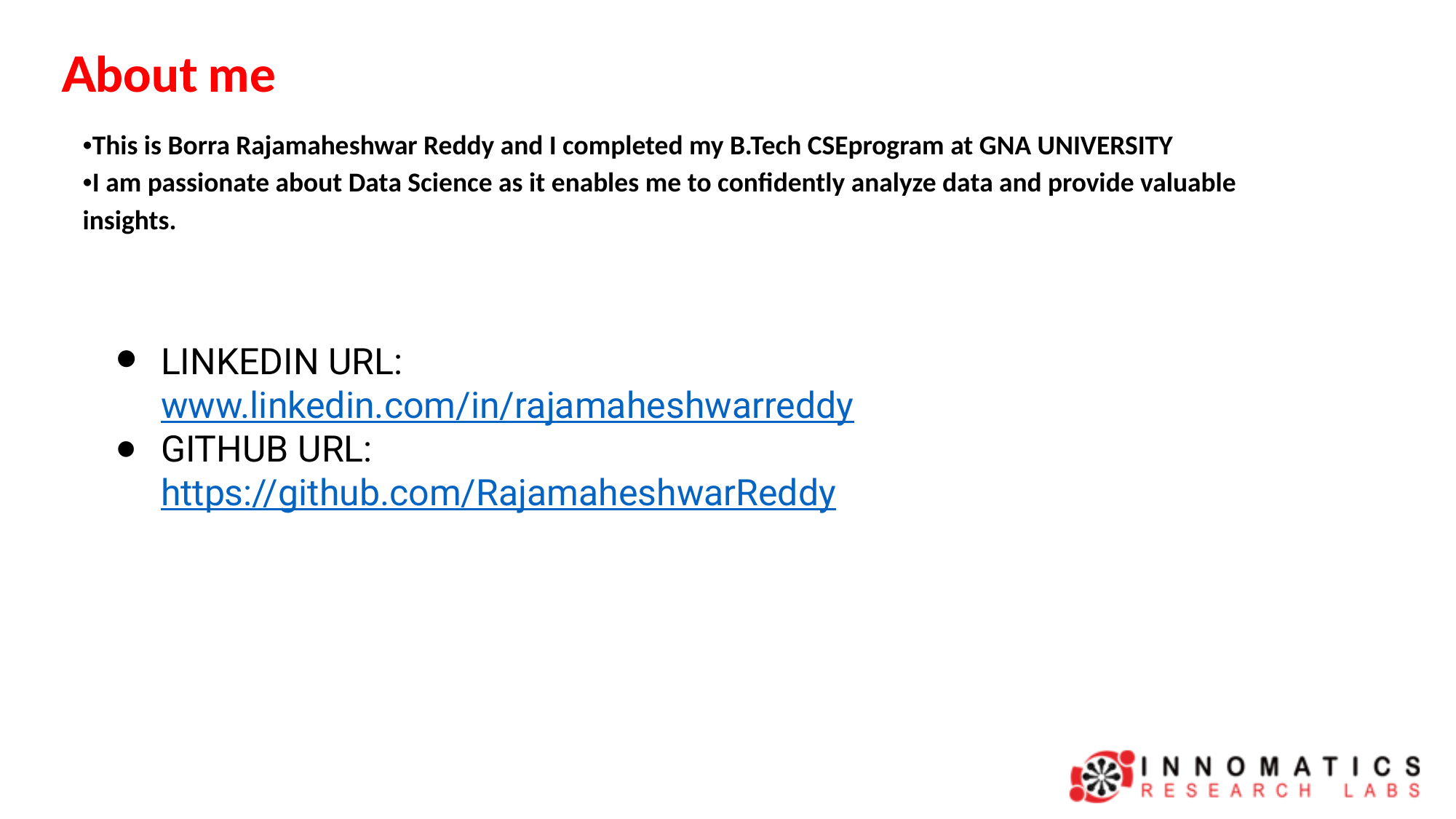

About me
•This is Borra Rajamaheshwar Reddy and I completed my B.Tech CSEprogram at GNA UNIVERSITY
•I am passionate about Data Science as it enables me to confidently analyze data and provide valuable insights.

LINKEDIN URL: www.linkedin.com/in/rajamaheshwarreddy
GITHUB URL:
https://github.com/RajamaheshwarReddy